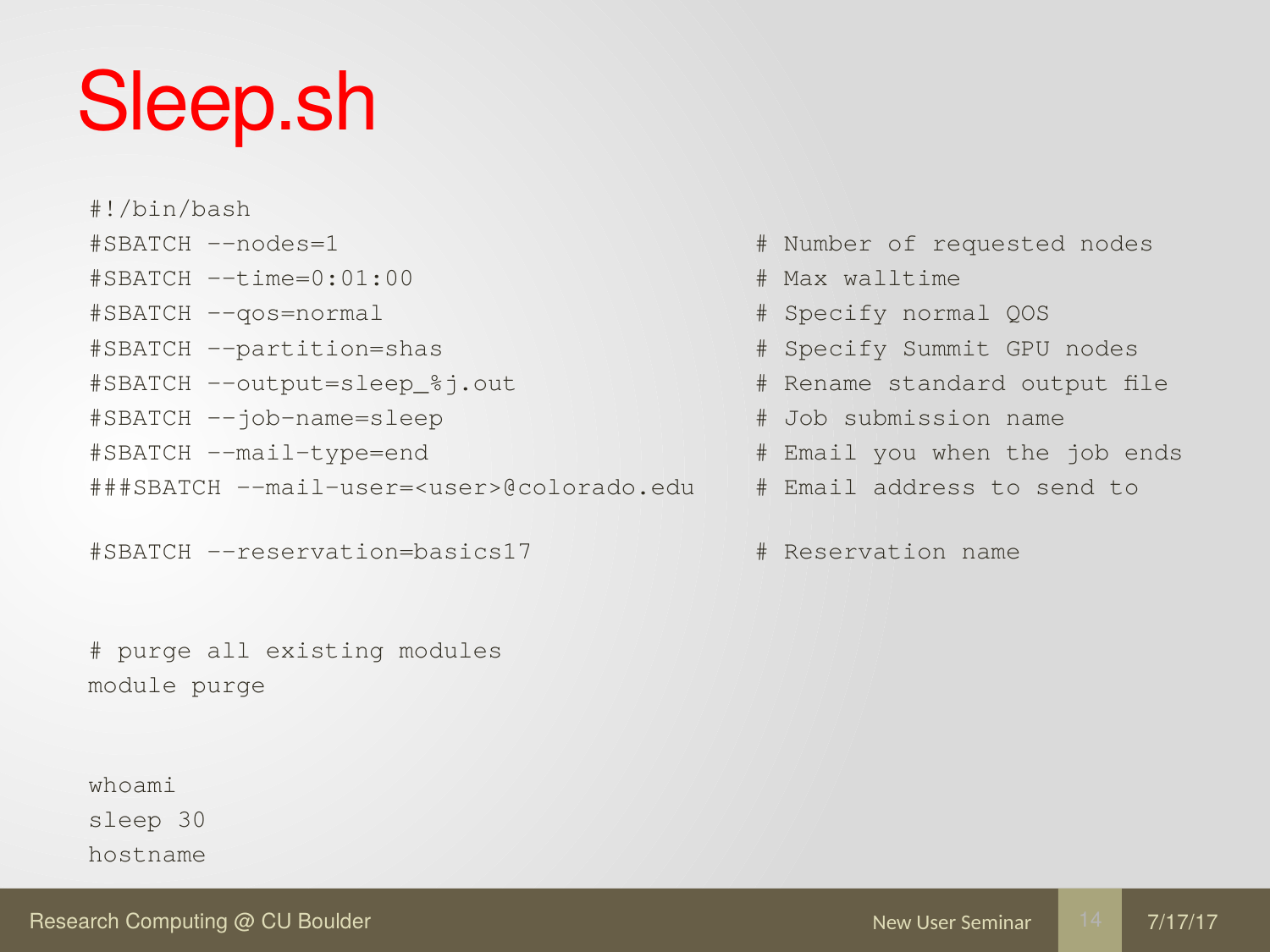

# Sleep.sh
#!/bin/bash
#SBATCH --nodes=1                            # Number of requested nodes
#SBATCH --time=0:01:00                       # Max walltime
#SBATCH --qos=normal                         # Specify normal QOS
#SBATCH --partition=shas                     # Specify Summit GPU nodes
#SBATCH --output=sleep_%j.out                # Rename standard output file
#SBATCH --job-name=sleep                     # Job submission name
#SBATCH --mail-type=end                      # Email you when the job ends
###SBATCH --mail-user=<user>@colorado.edu    # Email address to send to
#SBATCH --reservation=basics17               # Reservation name

# purge all existing modules
module purge

whoami
sleep 30
hostname
New User Seminar
7/17/17
14